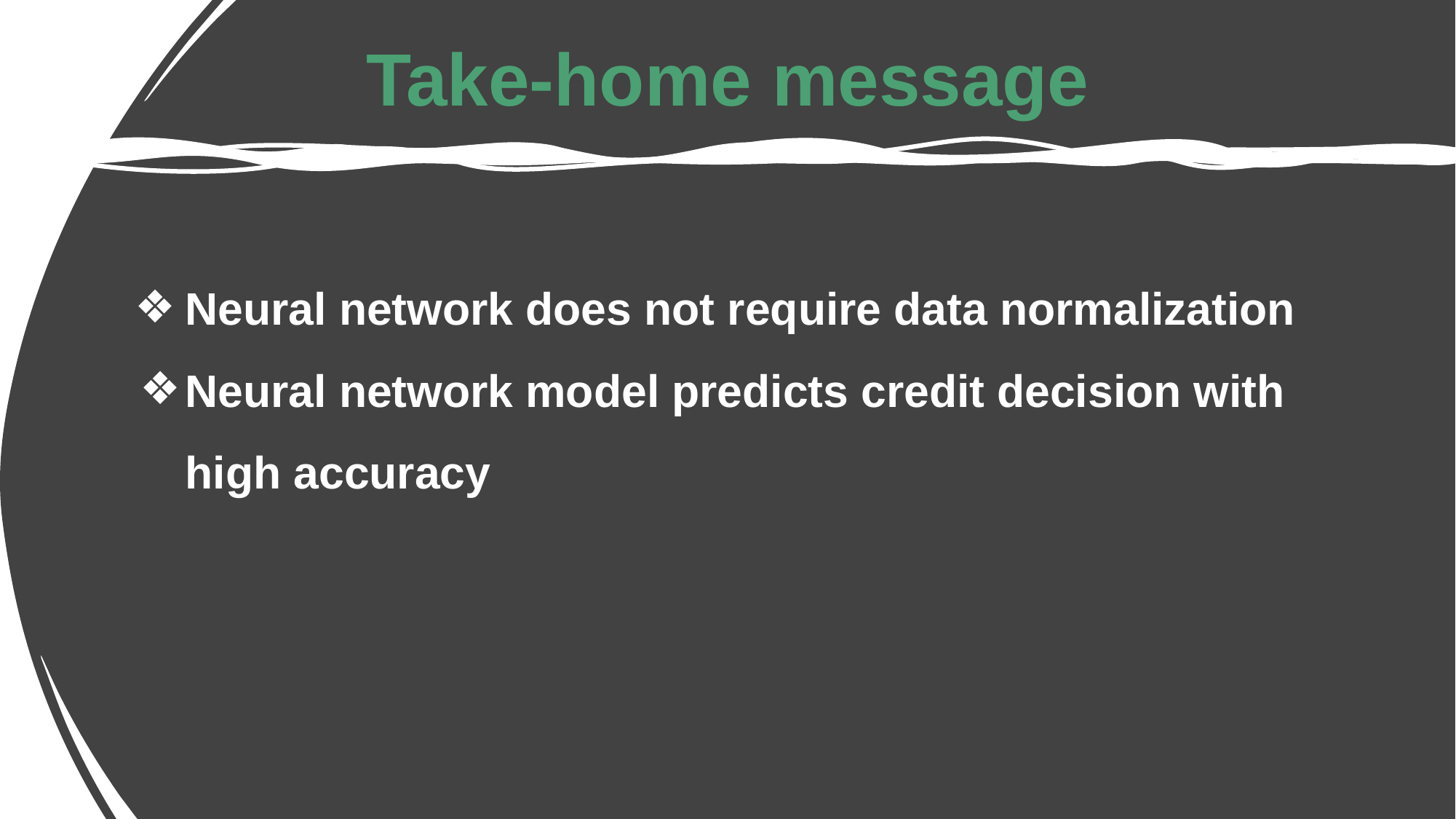

# Take-home message

Neural network does not require data normalization
Neural network model predicts credit decision with high accuracy